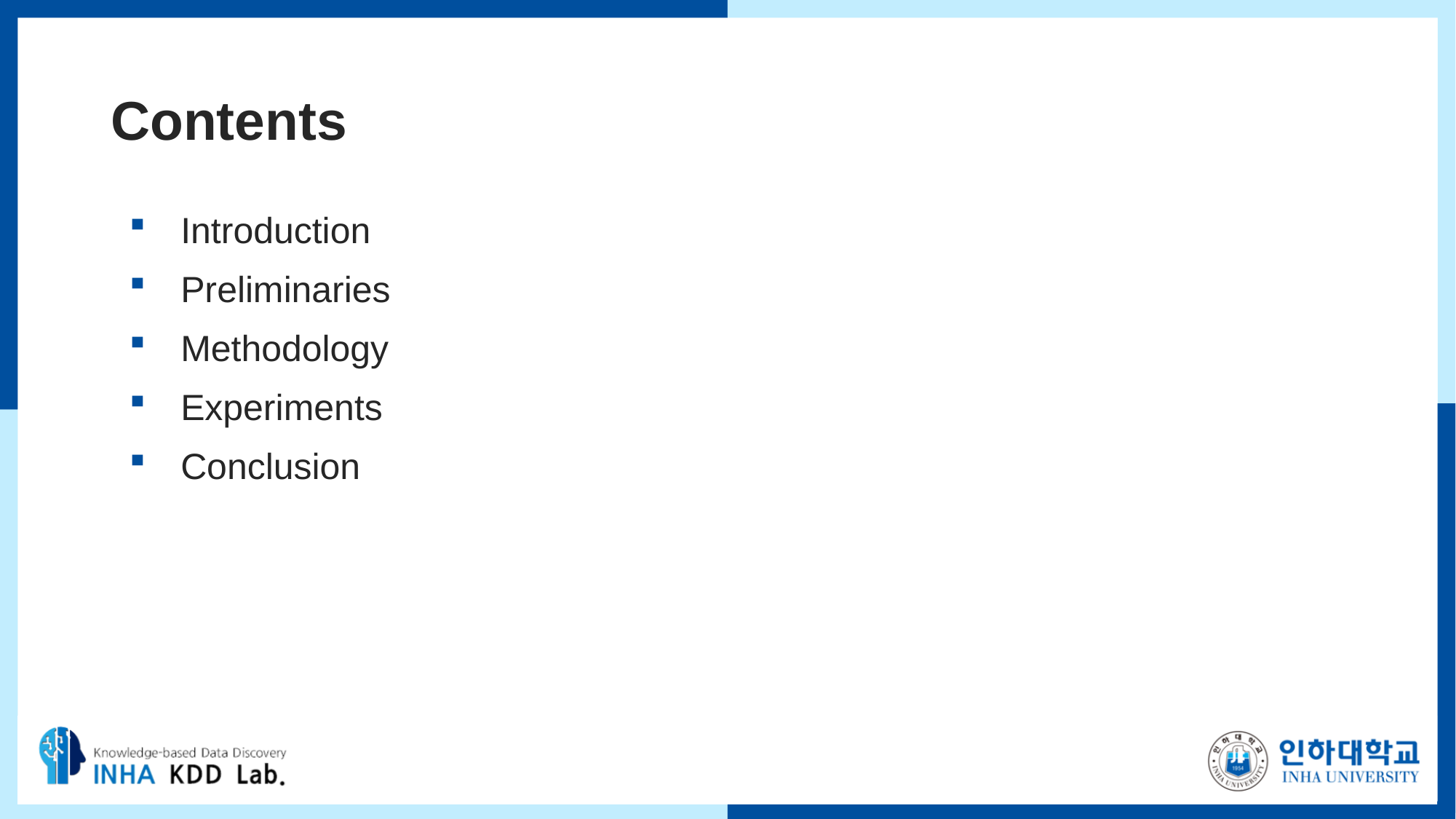

# Contents
Introduction
Preliminaries
Methodology
Experiments
Conclusion
2